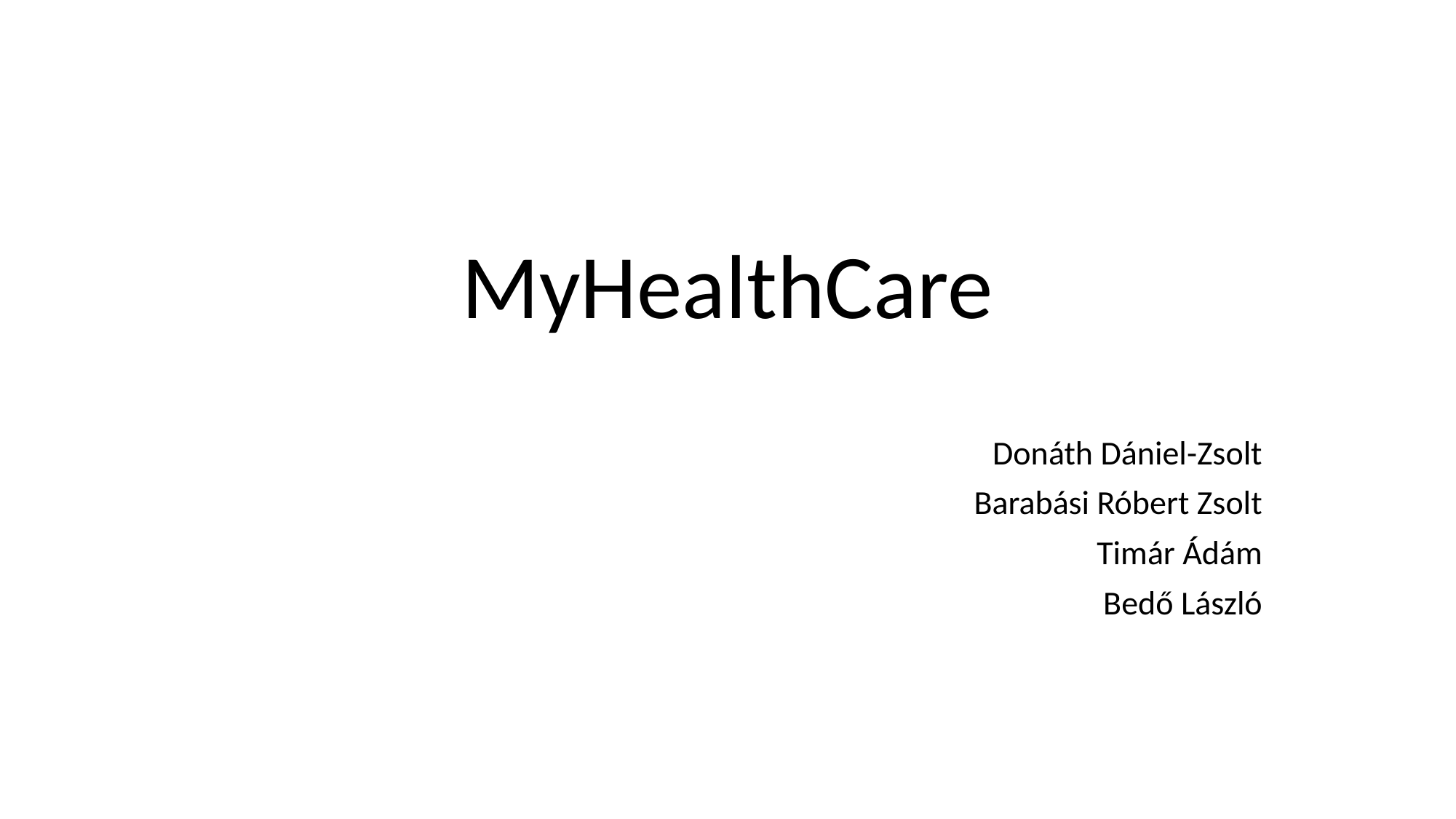

# MyHealthCare
Donáth Dániel-Zsolt
Barabási Róbert Zsolt
Timár Ádám
Bedő László